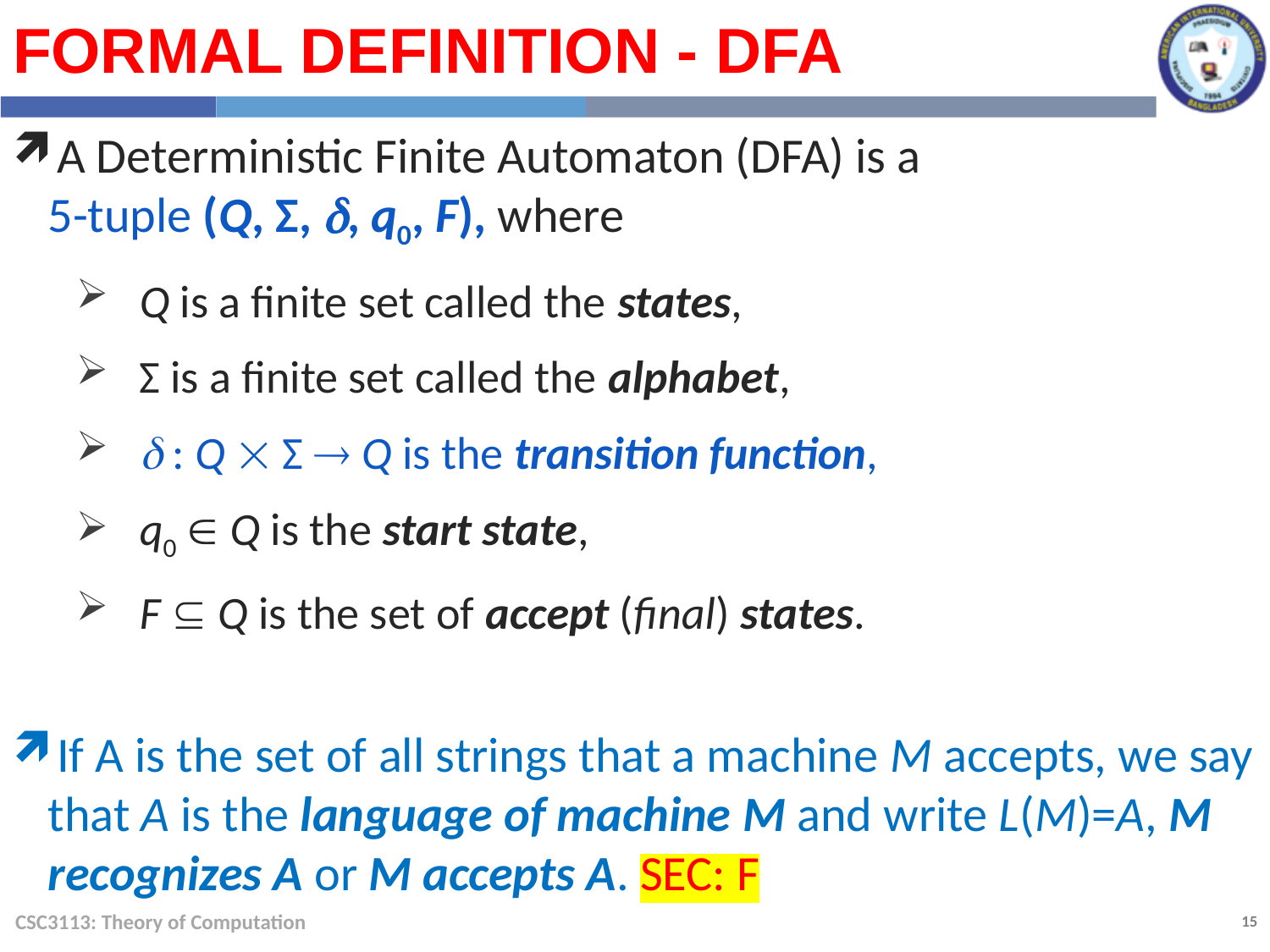

Formal Definition - DFA
A Deterministic Finite Automaton (DFA) is a
5-tuple (Q, Σ, δ, q0, F), where
Q is a finite set called the states,
Σ is a finite set called the alphabet,
δ : Q × Σ → Q is the transition function,
q0 ∈ Q is the start state,
F ⊆ Q is the set of accept (final) states.

If A is the set of all strings that a machine M accepts, we say that A is the language of machine M and write L(M)=A, M recognizes A or M accepts A. SEC: F
CSC3113: Theory of Computation